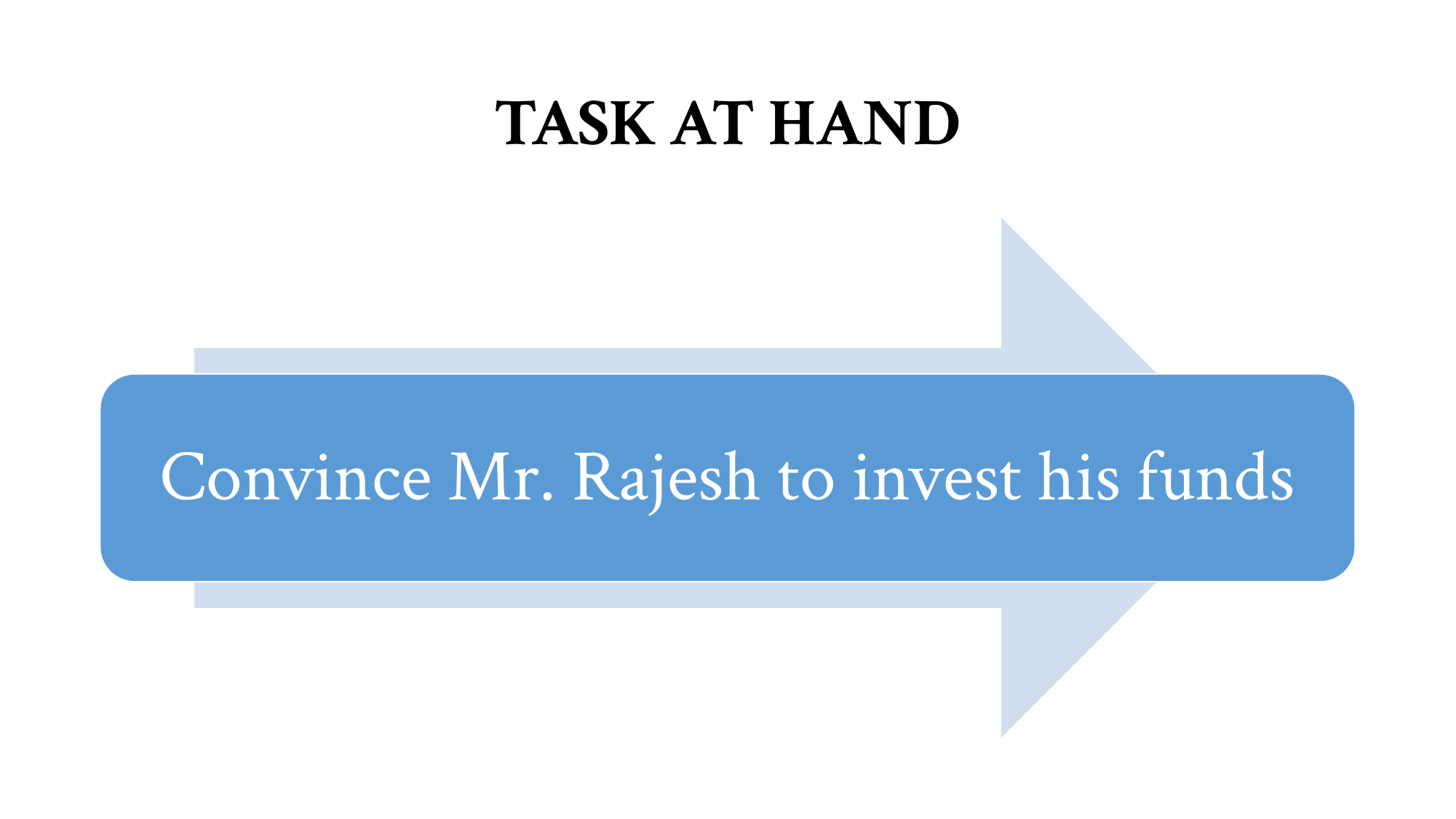

# TASK AT HAND
Convince Mr. Rajesh to invest his funds